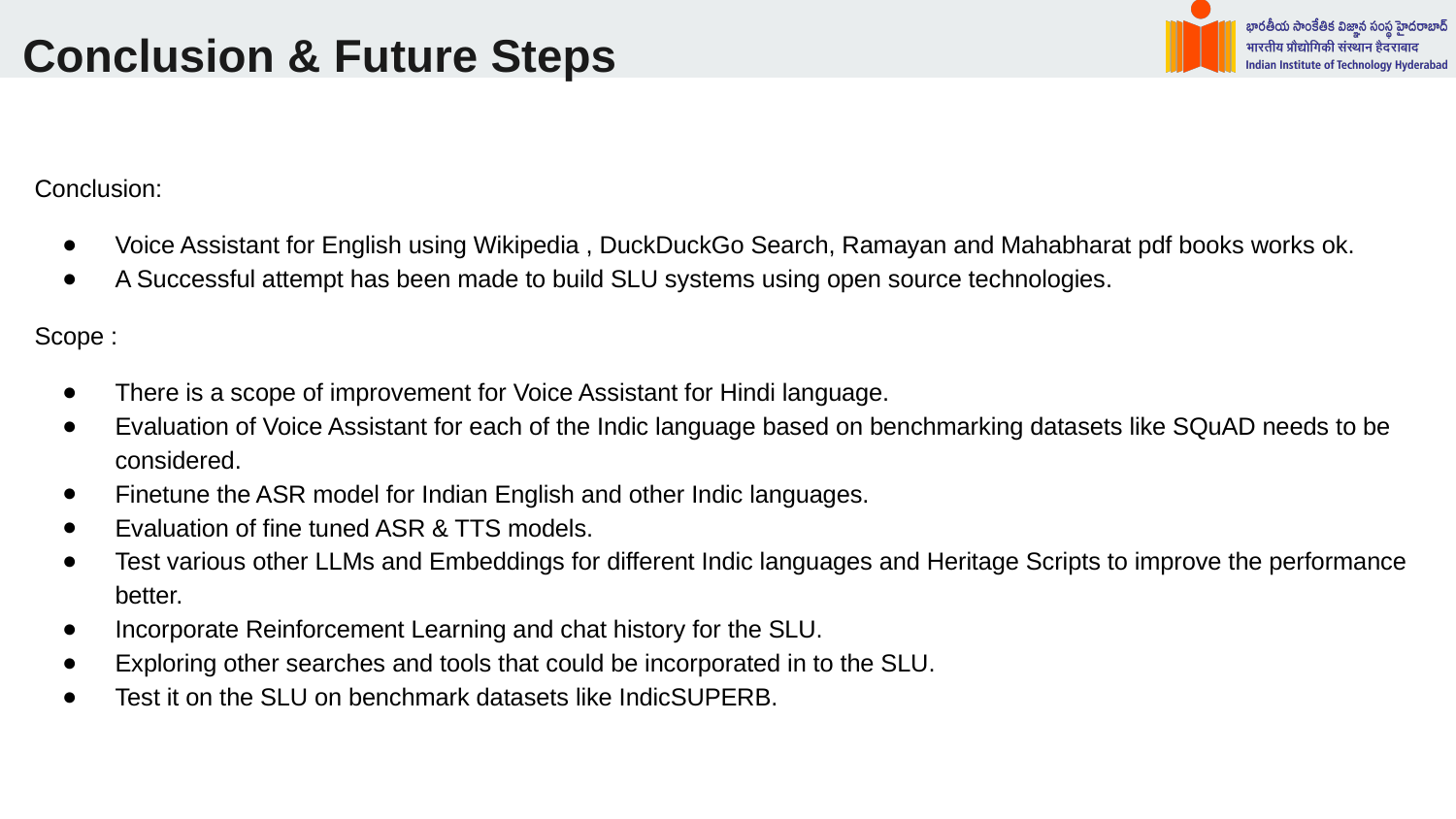

# Conclusion & Future Steps

Conclusion:
Voice Assistant for English using Wikipedia , DuckDuckGo Search, Ramayan and Mahabharat pdf books works ok.
A Successful attempt has been made to build SLU systems using open source technologies.
Scope :
There is a scope of improvement for Voice Assistant for Hindi language.
Evaluation of Voice Assistant for each of the Indic language based on benchmarking datasets like SQuAD needs to be considered.
Finetune the ASR model for Indian English and other Indic languages.
Evaluation of fine tuned ASR & TTS models.
Test various other LLMs and Embeddings for different Indic languages and Heritage Scripts to improve the performance better.
Incorporate Reinforcement Learning and chat history for the SLU.
Exploring other searches and tools that could be incorporated in to the SLU.
Test it on the SLU on benchmark datasets like IndicSUPERB.